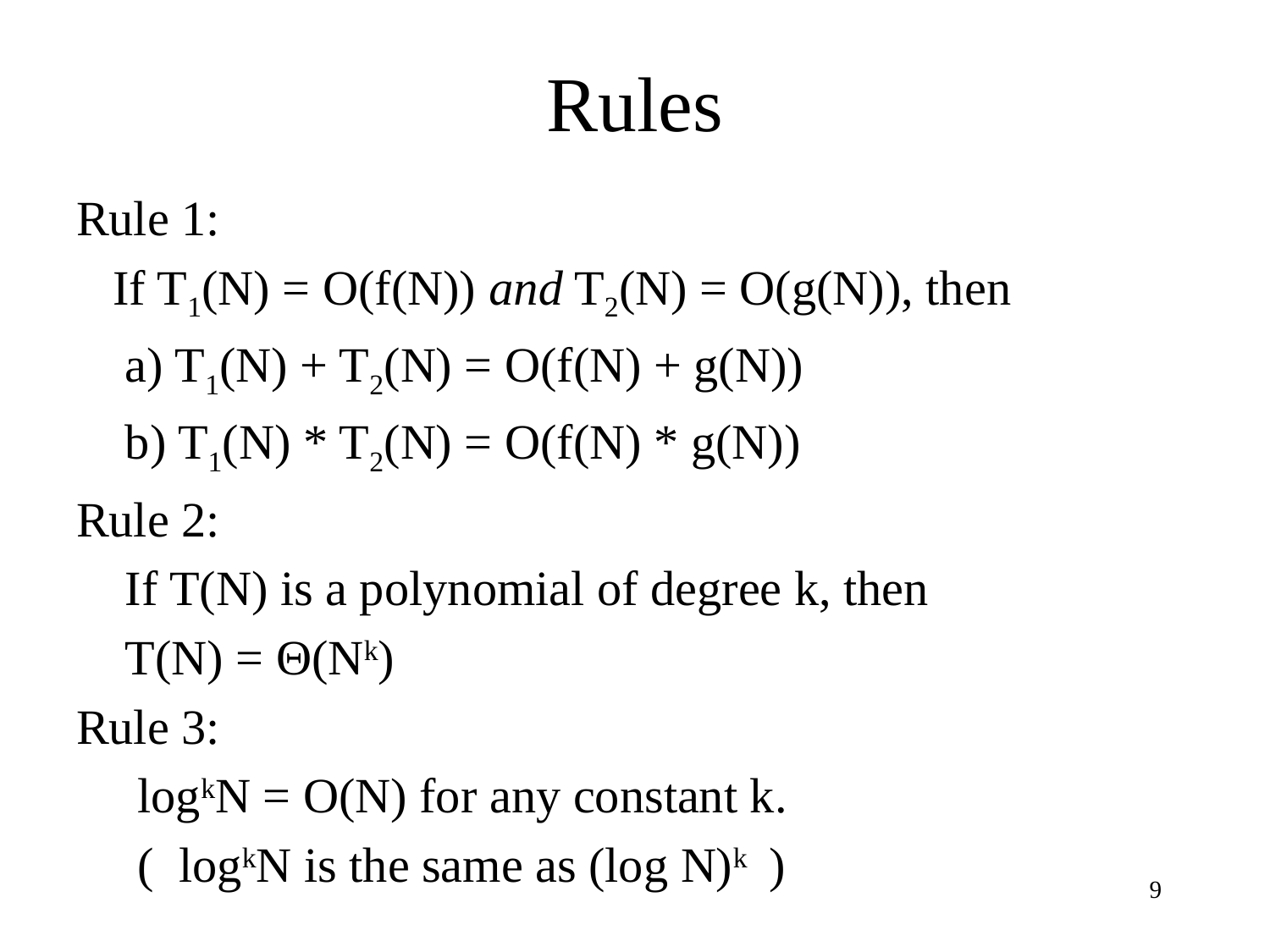

# Rules
Rule 1:
   If T1(N) = O(f(N)) and T2(N) = O(g(N)), then
    a) T1(N) + T2(N) = O(f(N) + g(N))
    b) T1(N) * T2(N) = O(f(N) * g(N))
Rule 2:
    If T(N) is a polynomial of degree k, then
    T(N) = Θ(Nk)
Rule 3:
     logkN = O(N) for any constant k.
     (  logkN is the same as (log N)k   )
9